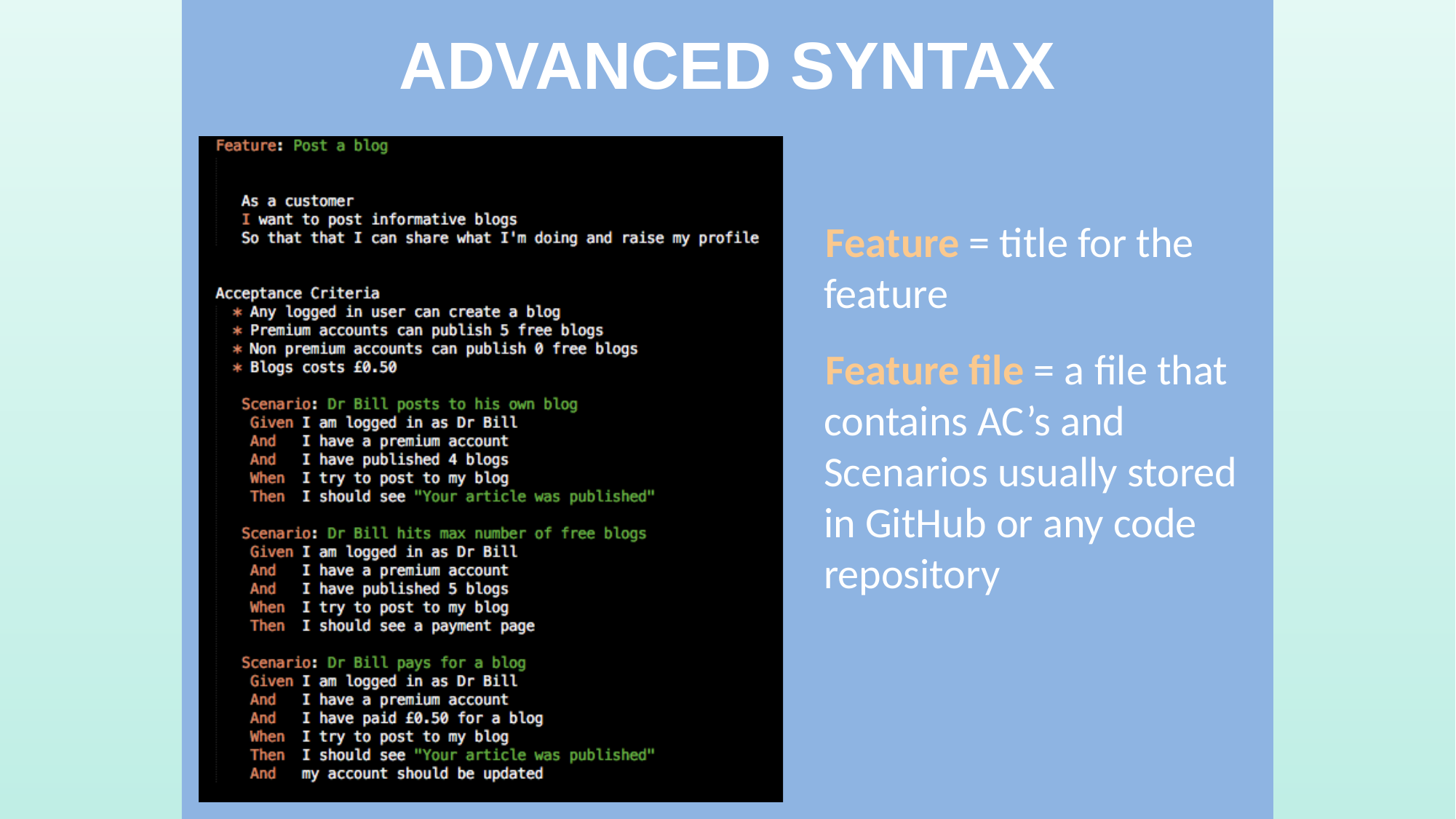

# ADVANCED SYNTAX

Feature = title for the feature

Feature file = a file that contains AC’s and Scenarios usually stored in GitHub or any code repository